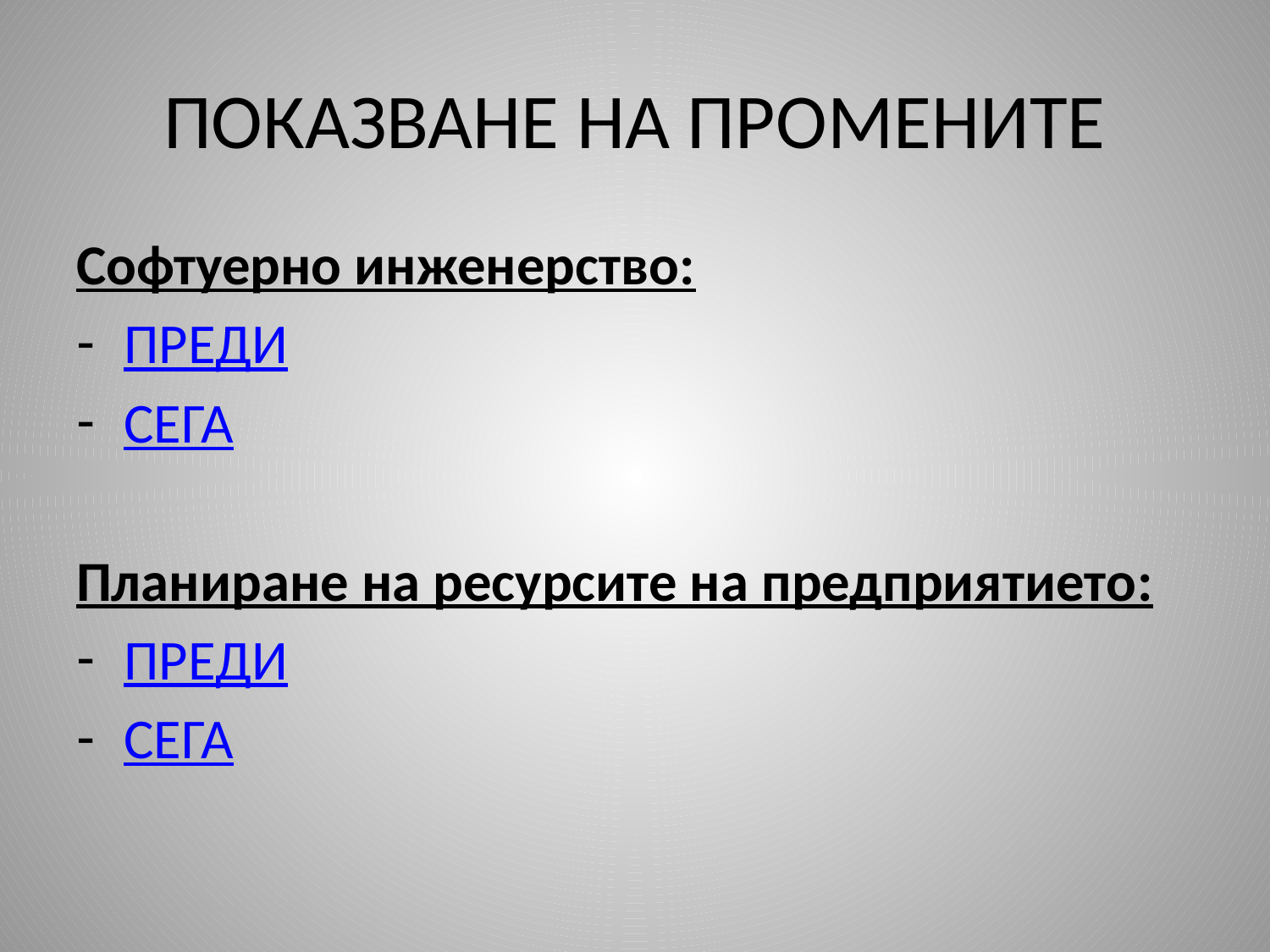

# ПОКАЗВАНЕ НА ПРОМЕНИТЕ
Софтуерно инженерство:
ПРЕДИ
СЕГА

Планиране на ресурсите на предприятието:
ПРЕДИ
СЕГА